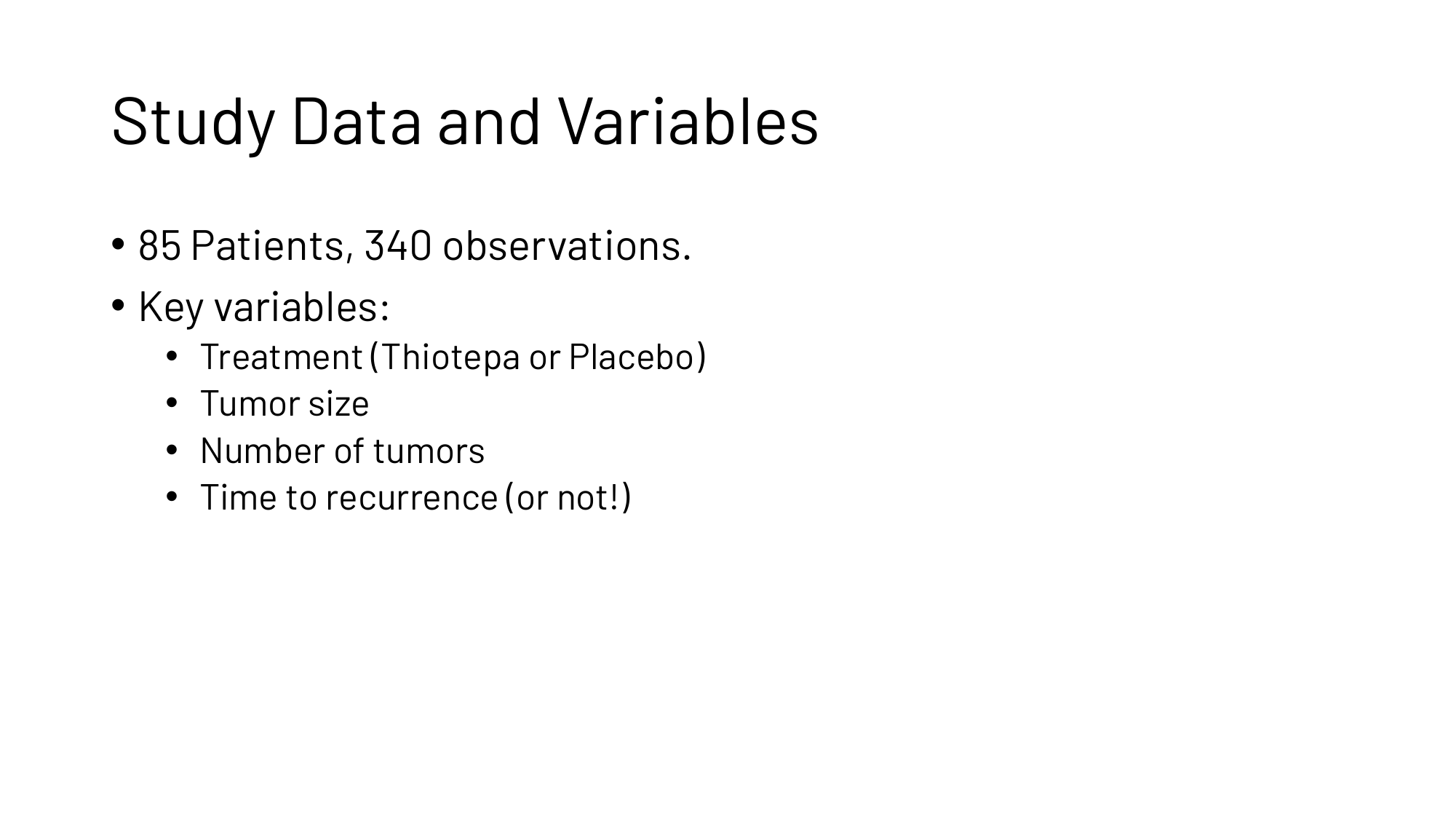

# Study Data and Variables
85 Patients, 340 observations.
Key variables:
Treatment (Thiotepa or Placebo)
Tumor size
Number of tumors
Time to recurrence (or not!)